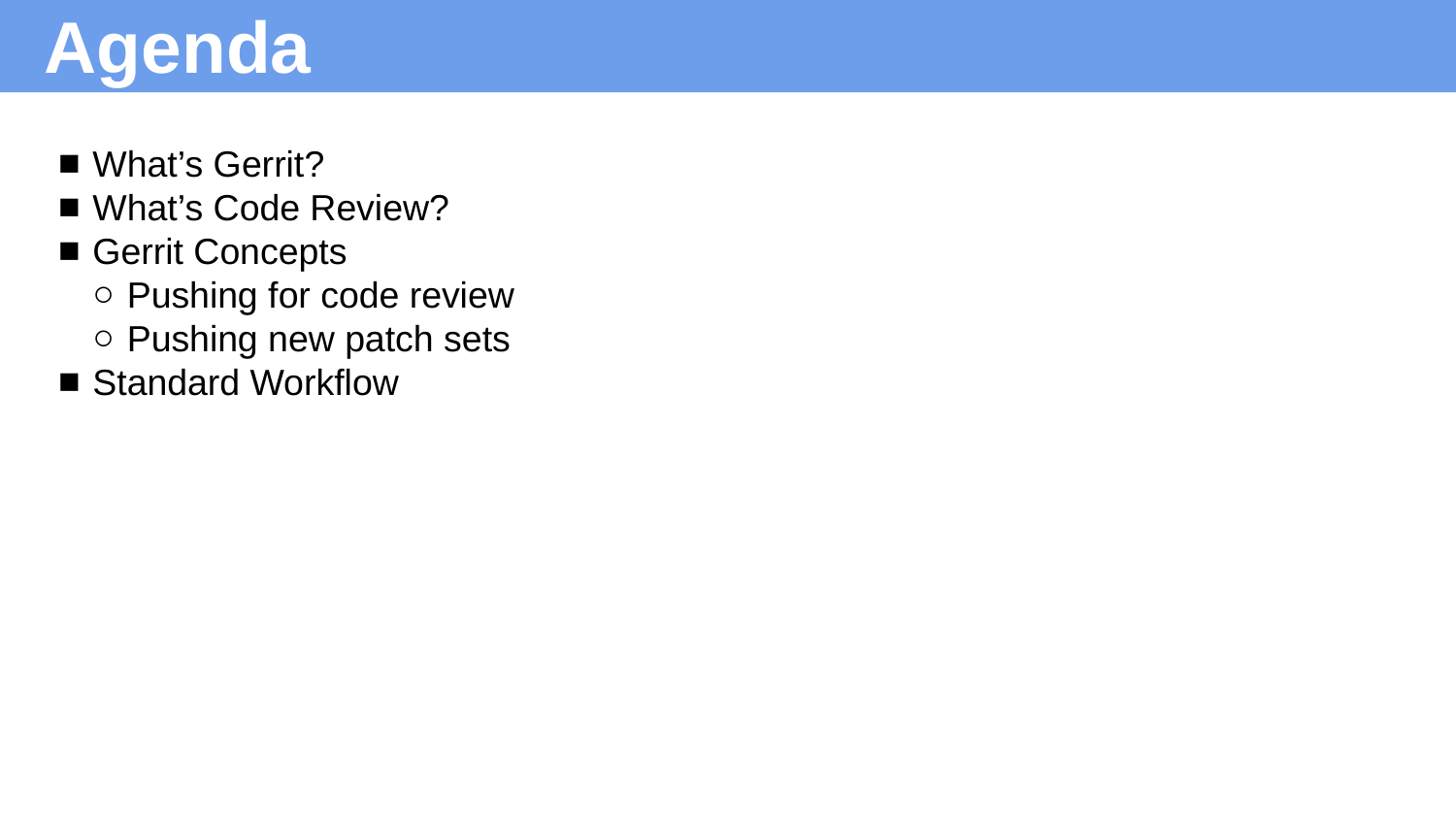

Agenda

What’s Gerrit?
What’s Code Review?
Gerrit Concepts
Pushing for code review
Pushing new patch sets
Standard Workflow